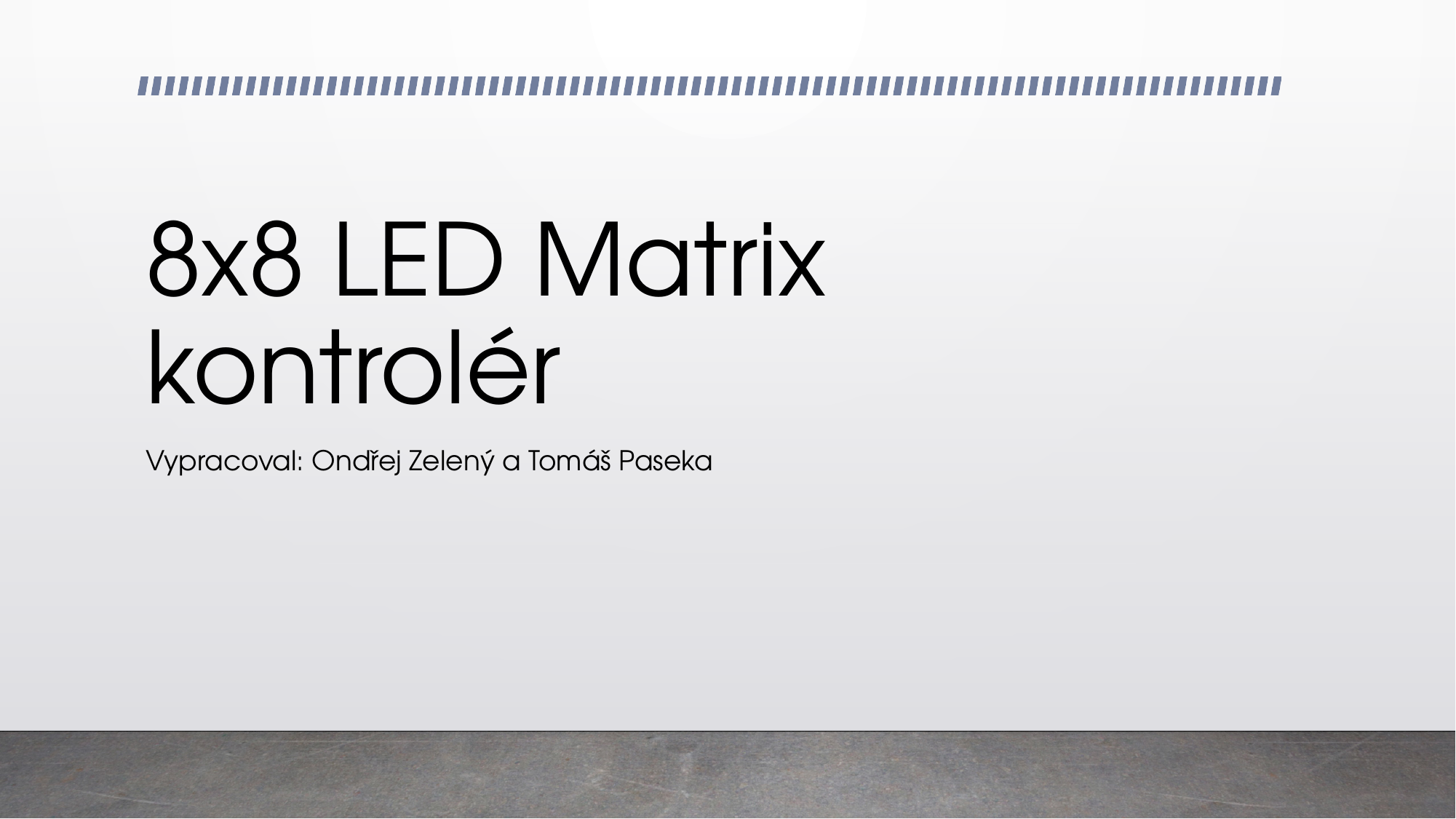

# 8x8 LED Matrix kontrolér
Vypracoval: Ondřej Zelený a Tomáš Paseka